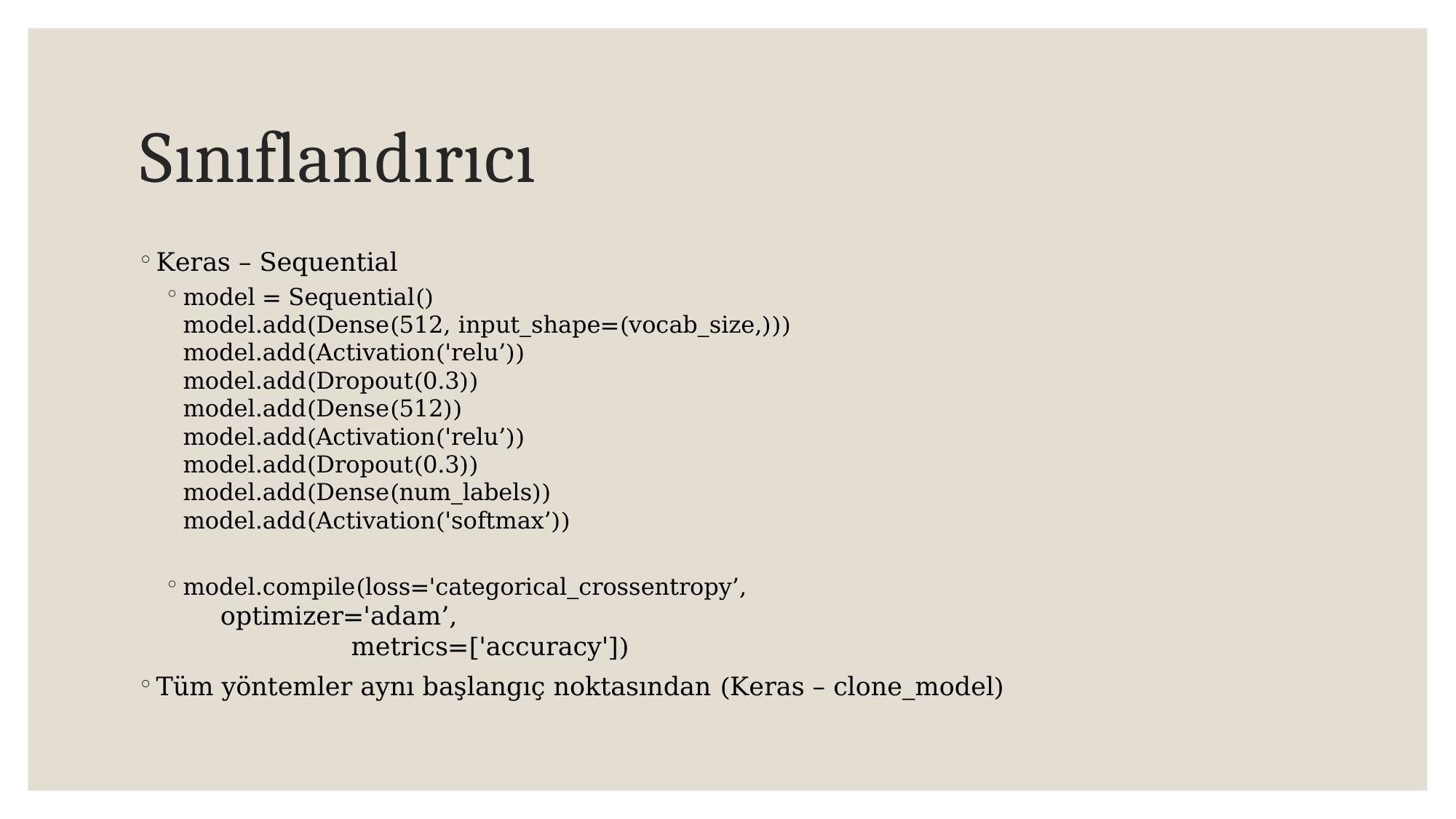

# Sınıflandırıcı
Keras – Sequential
model = Sequential()
model.add(Dense(512, input_shape=(vocab_size,)))
model.add(Activation('relu’))
model.add(Dropout(0.3))
model.add(Dense(512))
model.add(Activation('relu’))
model.add(Dropout(0.3))
model.add(Dense(num_labels))
model.add(Activation('softmax’))

model.compile(loss='categorical_crossentropy’,
		     optimizer='adam’,
	                     metrics=['accuracy'])
Tüm yöntemler aynı başlangıç noktasından (Keras – clone_model)